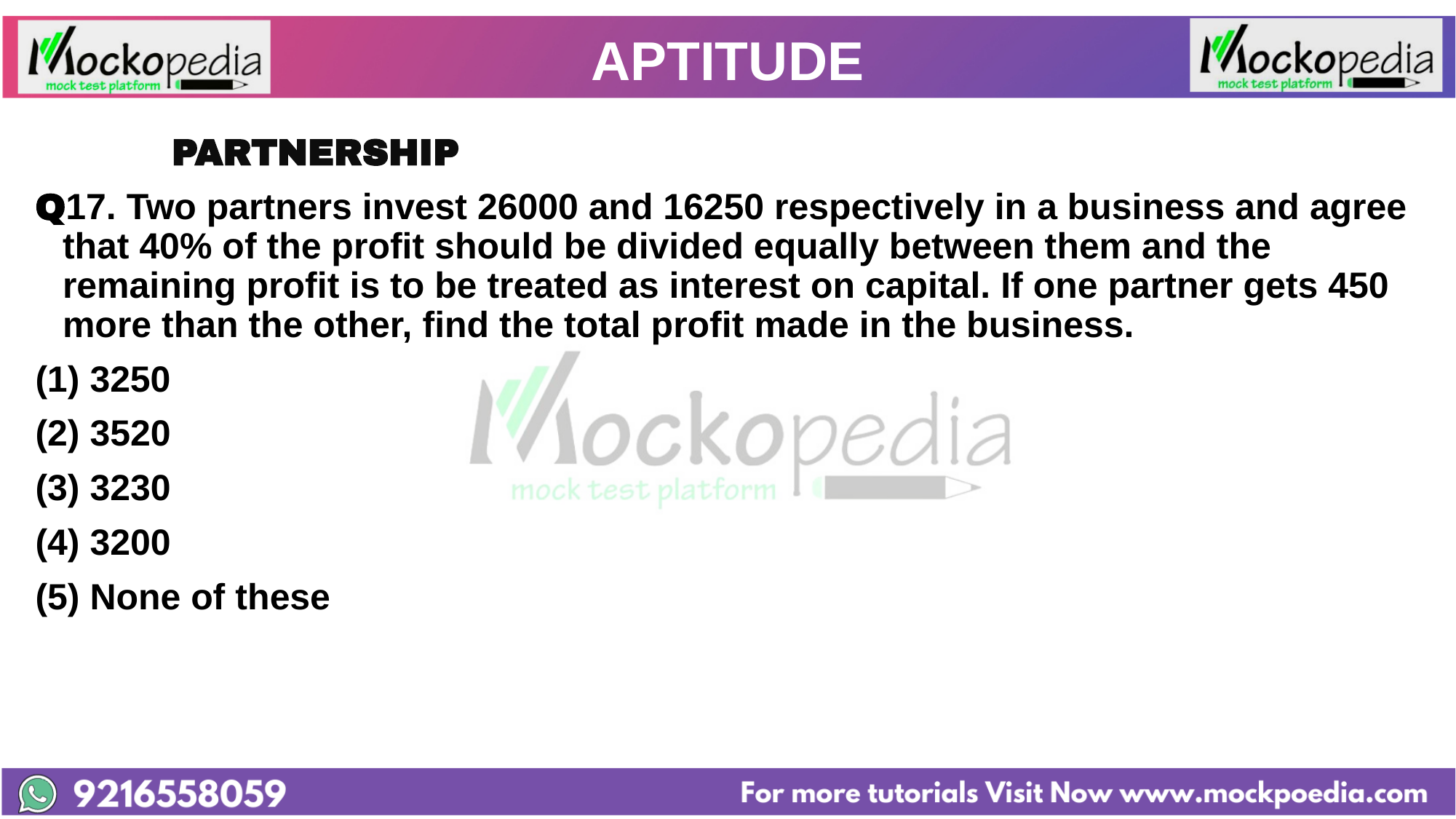

# APTITUDE
		PARTNERSHIP
Q17. Two partners invest 26000 and 16250 respectively in a business and agree that 40% of the profit should be divided equally between them and the remaining profit is to be treated as interest on capital. If one partner gets 450 more than the other, find the total profit made in the business.
3250
(2) 3520
(3) 3230
(4) 3200
(5) None of these